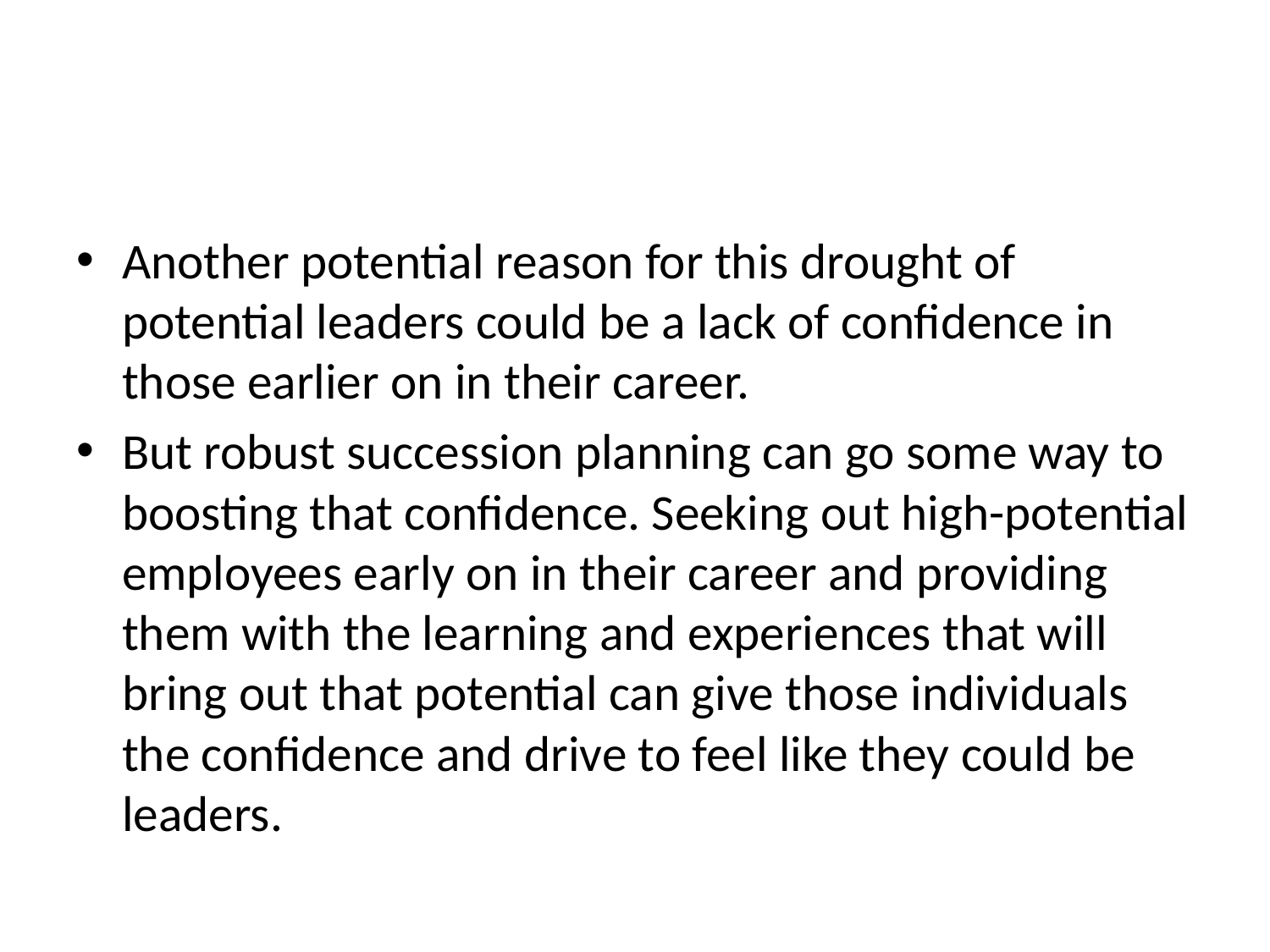

#
Another potential reason for this drought of potential leaders could be a lack of confidence in those earlier on in their career.
But robust succession planning can go some way to boosting that confidence. Seeking out high-potential employees early on in their career and providing them with the learning and experiences that will bring out that potential can give those individuals the confidence and drive to feel like they could be leaders.